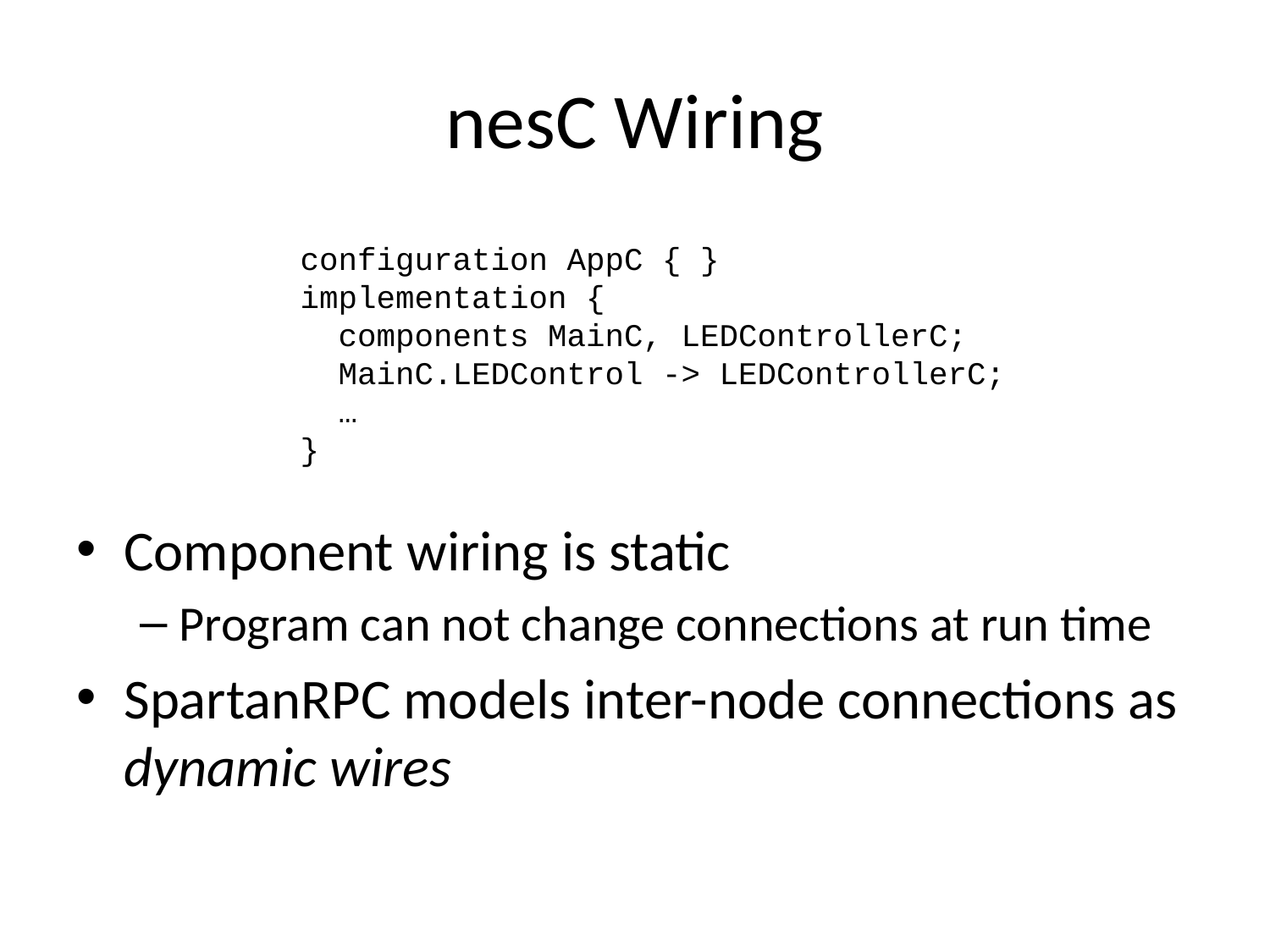

# nesC Wiring
configuration AppC { }
implementation {
  components MainC, LEDControllerC;
  MainC.LEDControl -> LEDControllerC;
  …
}
Component wiring is static
Program can not change connections at run time
SpartanRPC models inter-node connections as dynamic wires